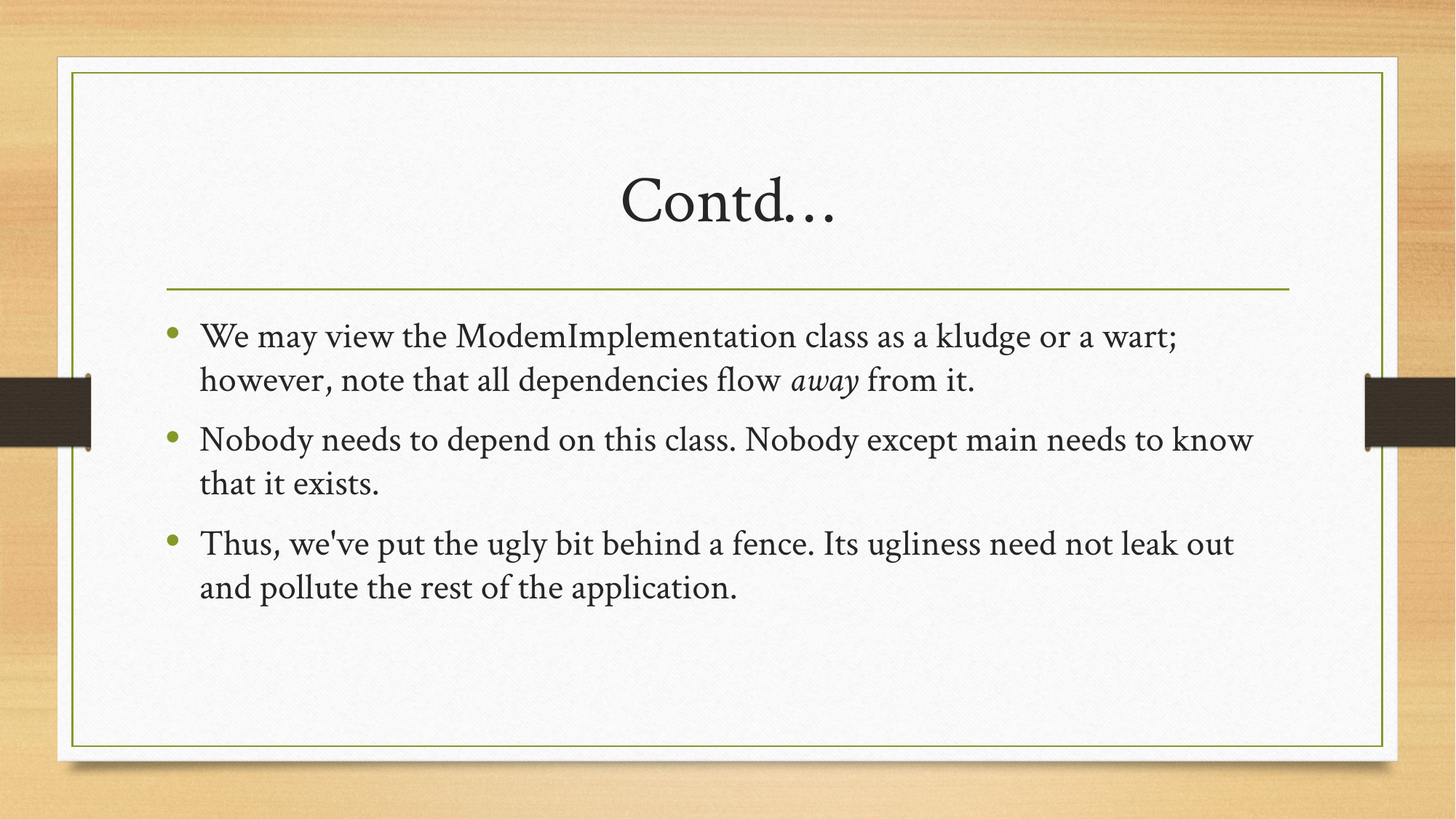

# Contd…
We may view the ModemImplementation class as a kludge or a wart; however, note that all dependencies flow away from it.
Nobody needs to depend on this class. Nobody except main needs to know that it exists.
Thus, we've put the ugly bit behind a fence. Its ugliness need not leak out and pollute the rest of the application.